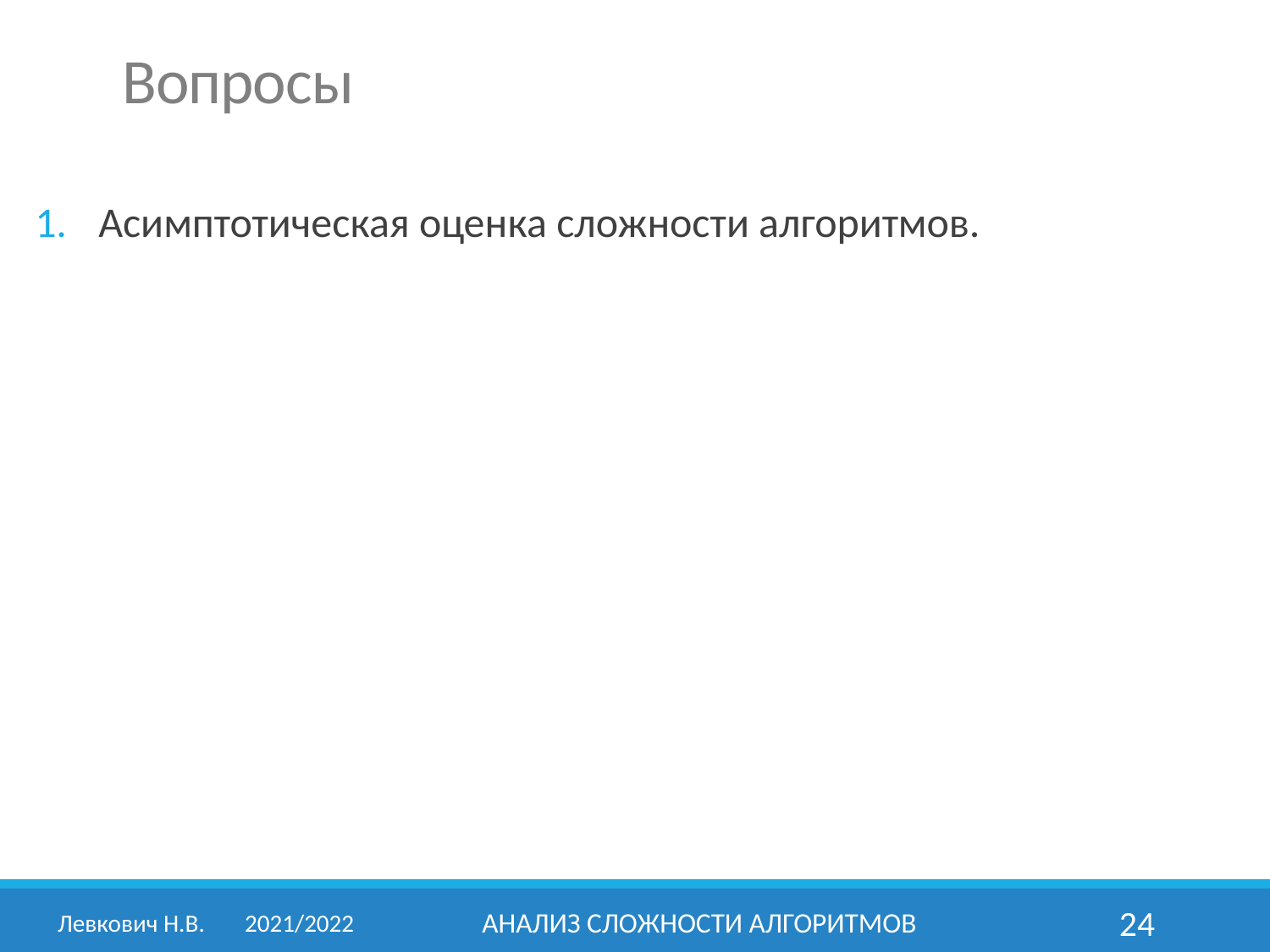

Вопросы
Асимптотическая оценка сложности алгоритмов.
Левкович Н.В.	2021/2022
Анализ сложности алгоритмов
24